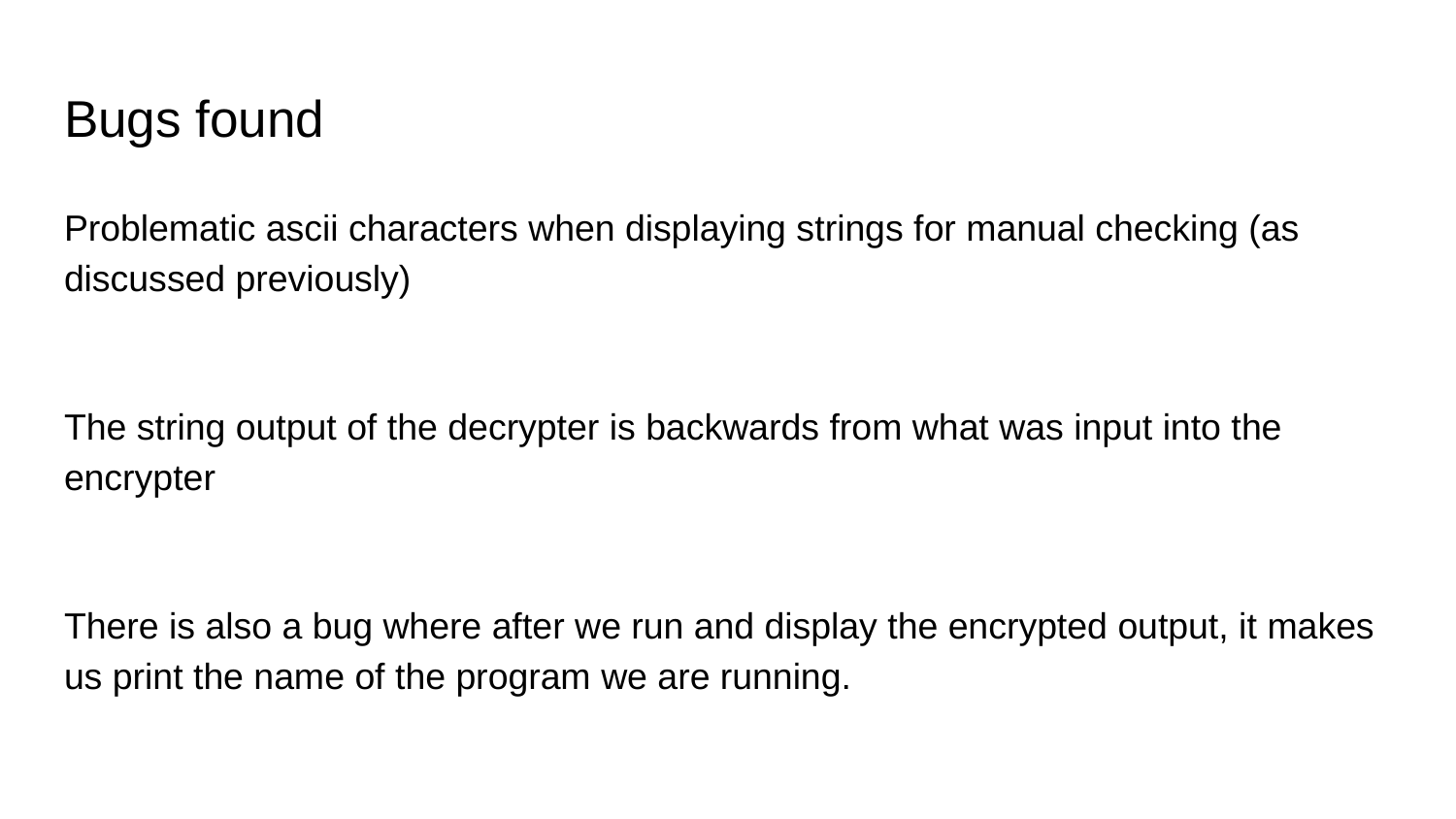

# Bugs found
Problematic ascii characters when displaying strings for manual checking (as discussed previously)

The string output of the decrypter is backwards from what was input into the encrypter

There is also a bug where after we run and display the encrypted output, it makes us print the name of the program we are running.